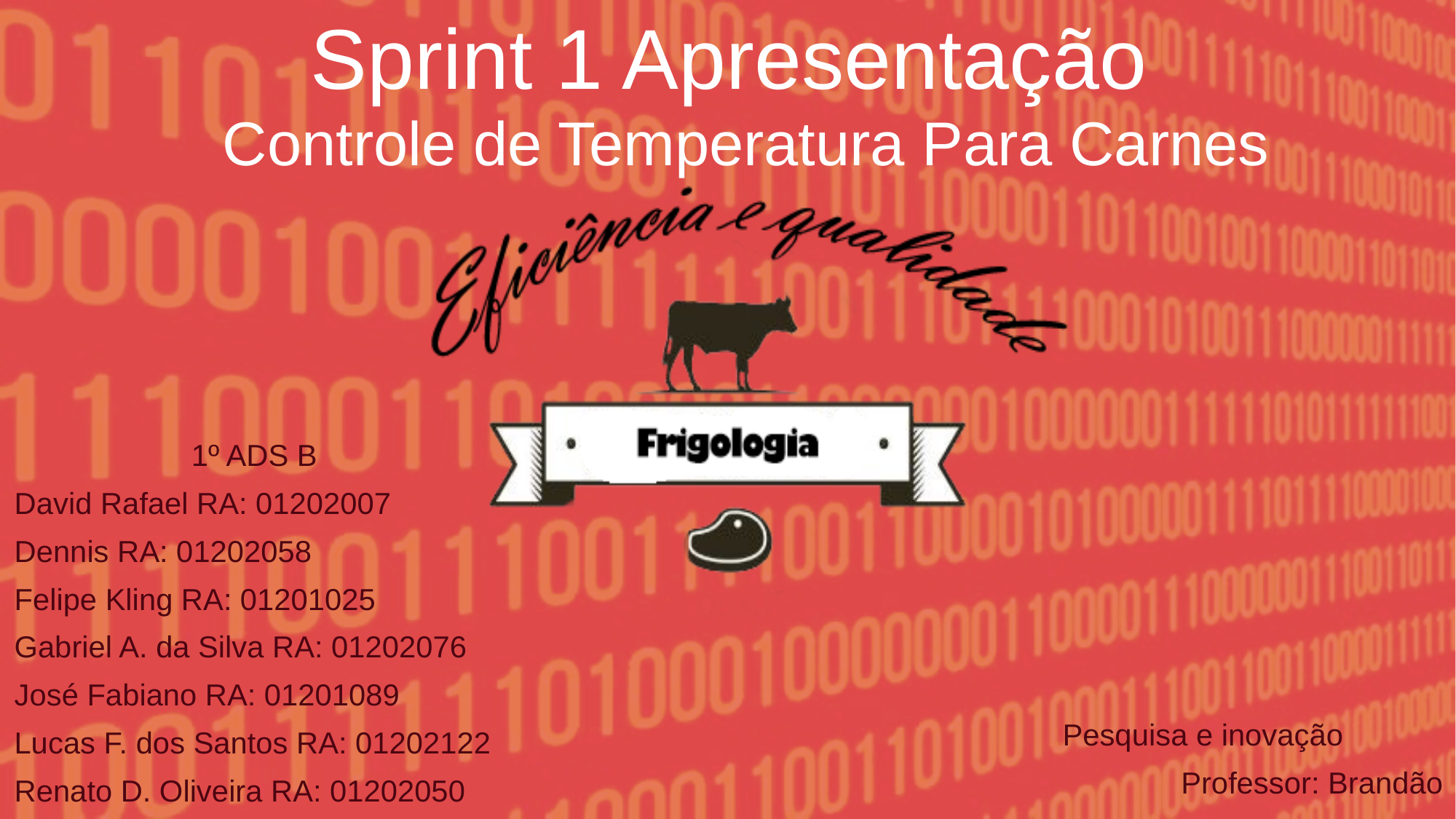

Sprint 1 Apresentação
Controle de Temperatura Para Carnes
1º ADS B
David Rafael RA: 01202007
Dennis RA: 01202058
Felipe Kling RA: 01201025
Gabriel A. da Silva RA: 01202076
José Fabiano RA: 01201089
Lucas F. dos Santos RA: 01202122
Renato D. Oliveira RA: 01202050
Pesquisa e inovação
Professor: Brandão